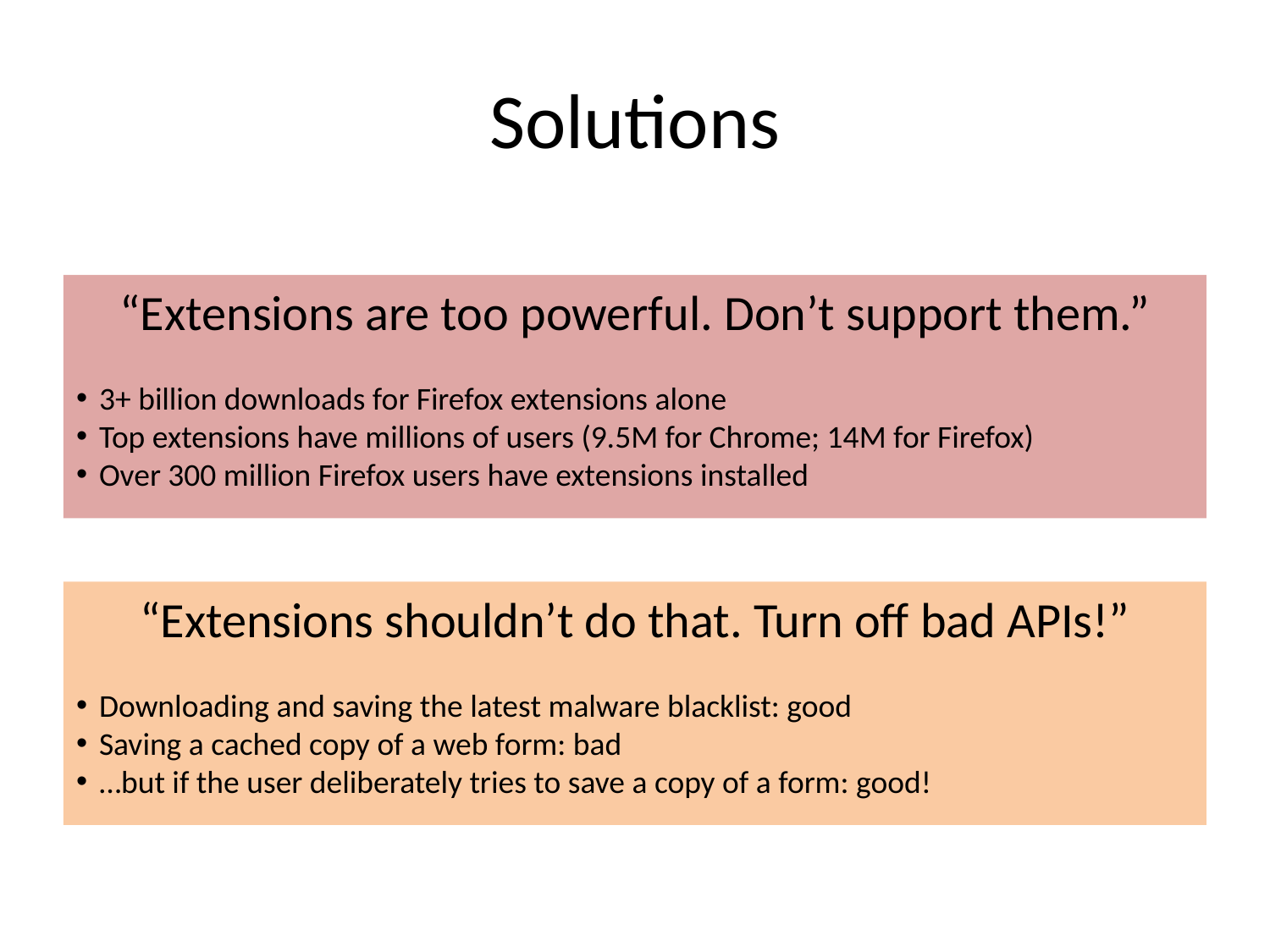

# Solutions
“Extensions are too powerful. Don’t support them.”

 3+ billion downloads for Firefox extensions alone
 Top extensions have millions of users (9.5M for Chrome; 14M for Firefox)
 Over 300 million Firefox users have extensions installed
“Extensions shouldn’t do that. Turn off bad APIs!”

 Downloading and saving the latest malware blacklist: good
 Saving a cached copy of a web form: bad
 …but if the user deliberately tries to save a copy of a form: good!